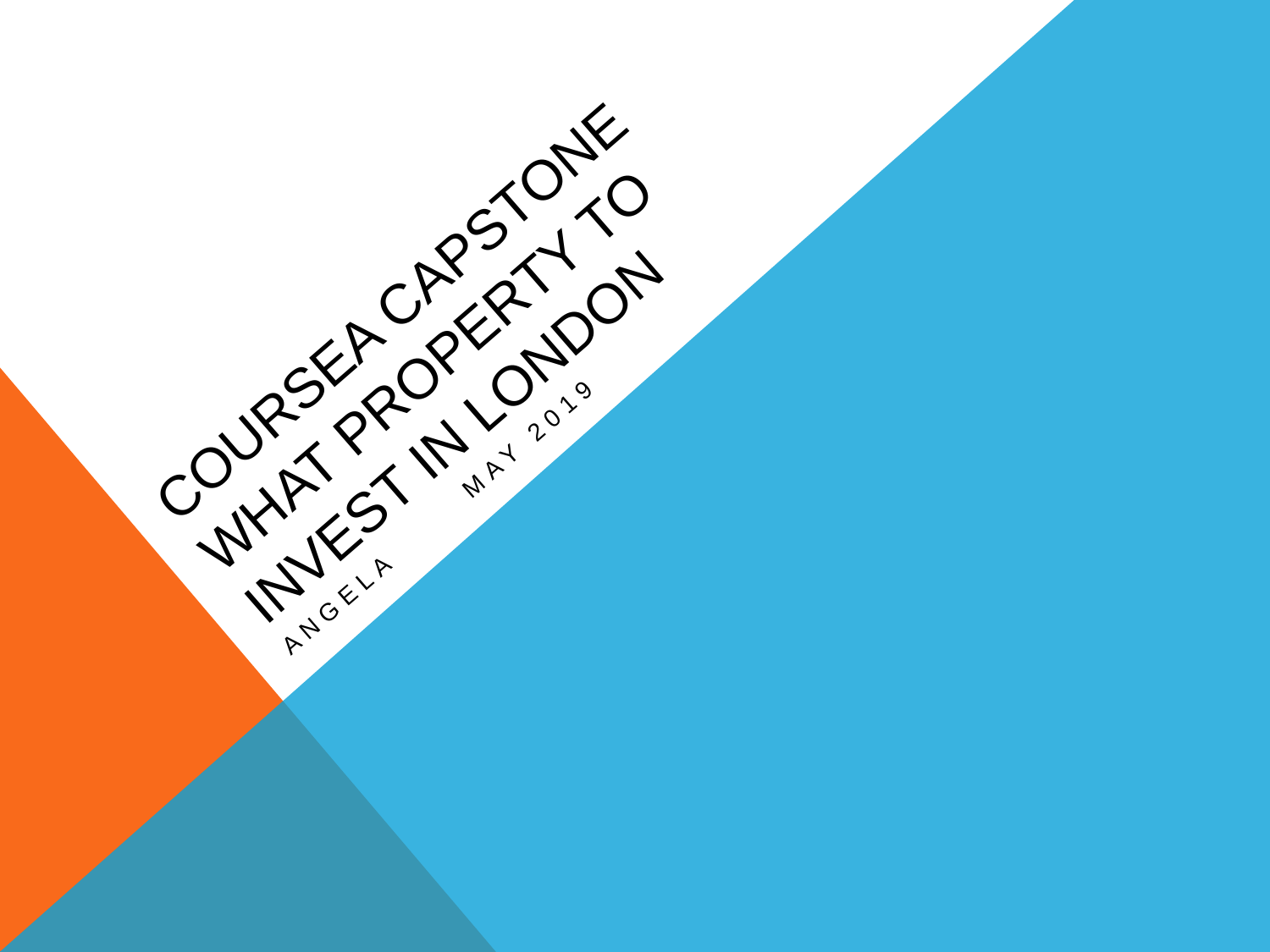

# Coursea Capstone What property to invest in London
Angela       May 2019